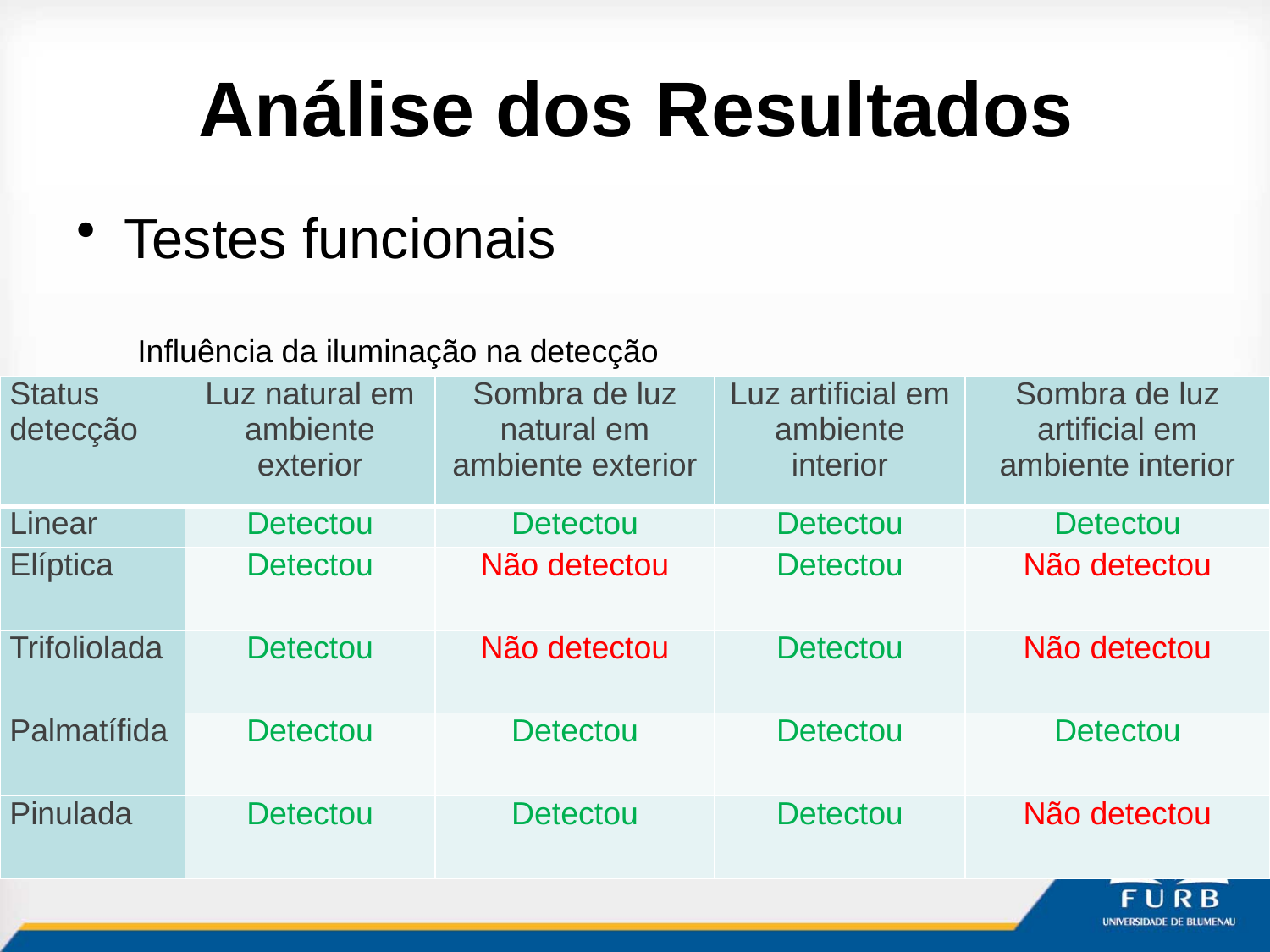

# Análise dos Resultados
Testes funcionais
Influência da iluminação na detecção
| Status detecção | Luz natural em ambiente exterior | Sombra de luz natural em ambiente exterior | Luz artificial em ambiente interior | Sombra de luz artificial em ambiente interior |
| --- | --- | --- | --- | --- |
| Linear | Detectou | Detectou | Detectou | Detectou |
| Elíptica | Detectou | Não detectou | Detectou | Não detectou |
| Trifoliolada | Detectou | Não detectou | Detectou | Não detectou |
| Palmatífida | Detectou | Detectou | Detectou | Detectou |
| Pinulada | Detectou | Detectou | Detectou | Não detectou |